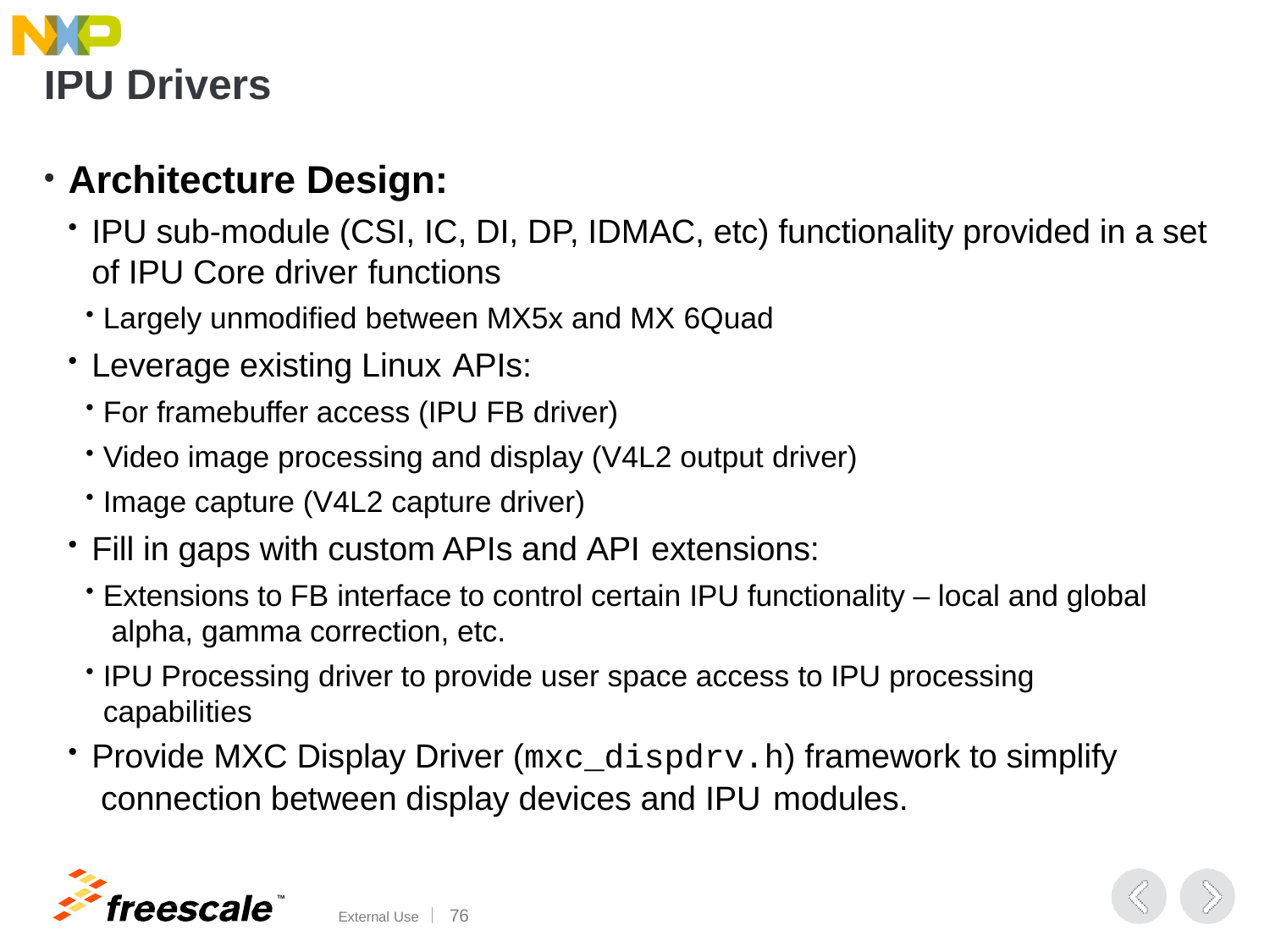

# IPU Drivers
Architecture Design:
IPU sub-module (CSI, IC, DI, DP, IDMAC, etc) functionality provided in a set  of IPU Core driver functions
Largely unmodified between MX5x and MX 6Quad
Leverage existing Linux APIs:
For framebuffer access (IPU FB driver)
Video image processing and display (V4L2 output driver)
Image capture (V4L2 capture driver)
Fill in gaps with custom APIs and API extensions:
Extensions to FB interface to control certain IPU functionality – local and global  alpha, gamma correction, etc.
IPU Processing driver to provide user space access to IPU processing capabilities
Provide MXC Display Driver (mxc_dispdrv.h) framework to simplify  connection between display devices and IPU modules.
TM
External Use	76